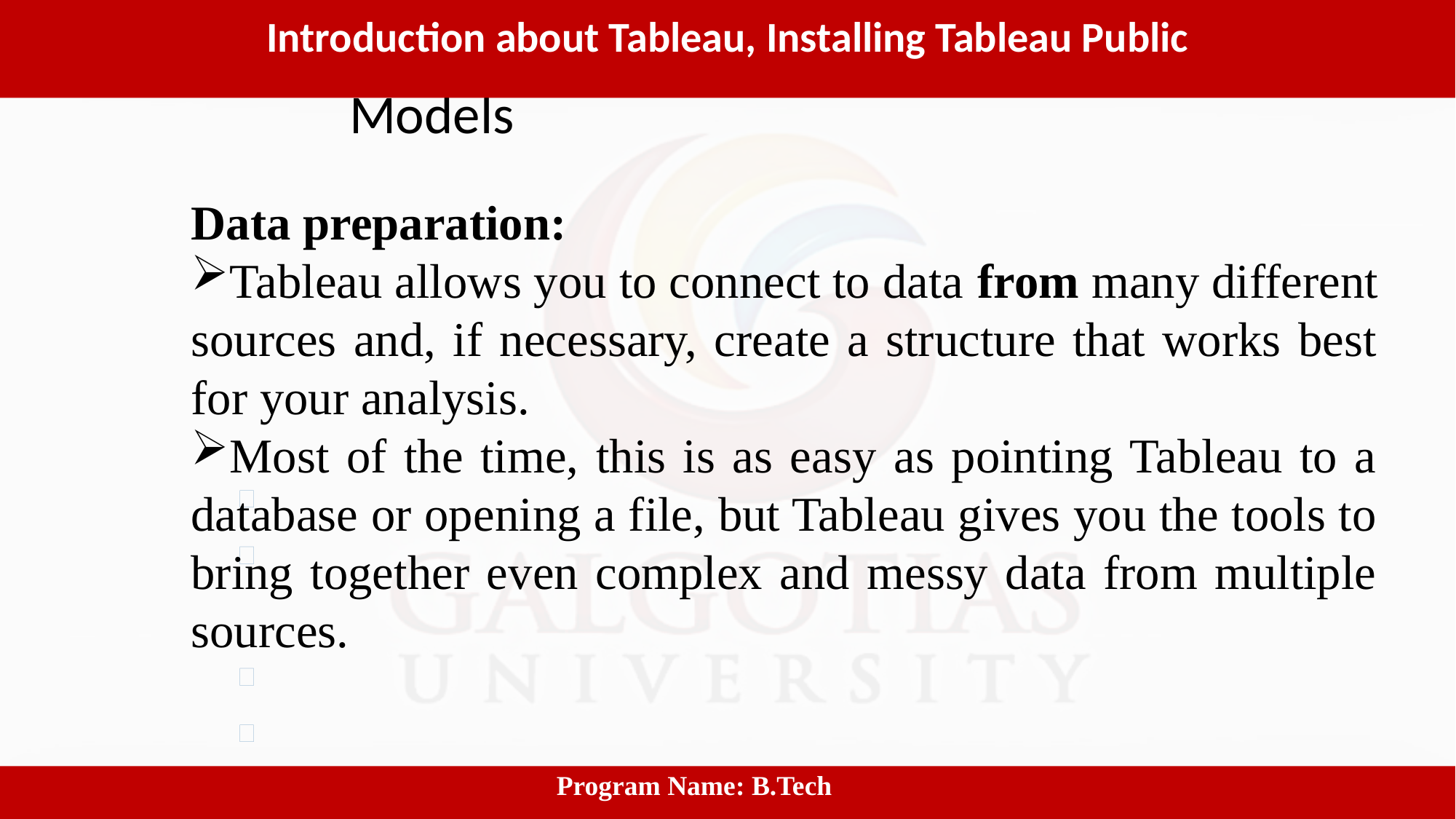

Introduction about Tableau, Installing Tableau Public
# Software process and Process Models
Data preparation:
Tableau allows you to connect to data from many different sources and, if necessary, create a structure that works best for your analysis.
Most of the time, this is as easy as pointing Tableau to a database or opening a file, but Tableau gives you the tools to bring together even complex and messy data from multiple sources.

 					Program Name: B.Tech
5